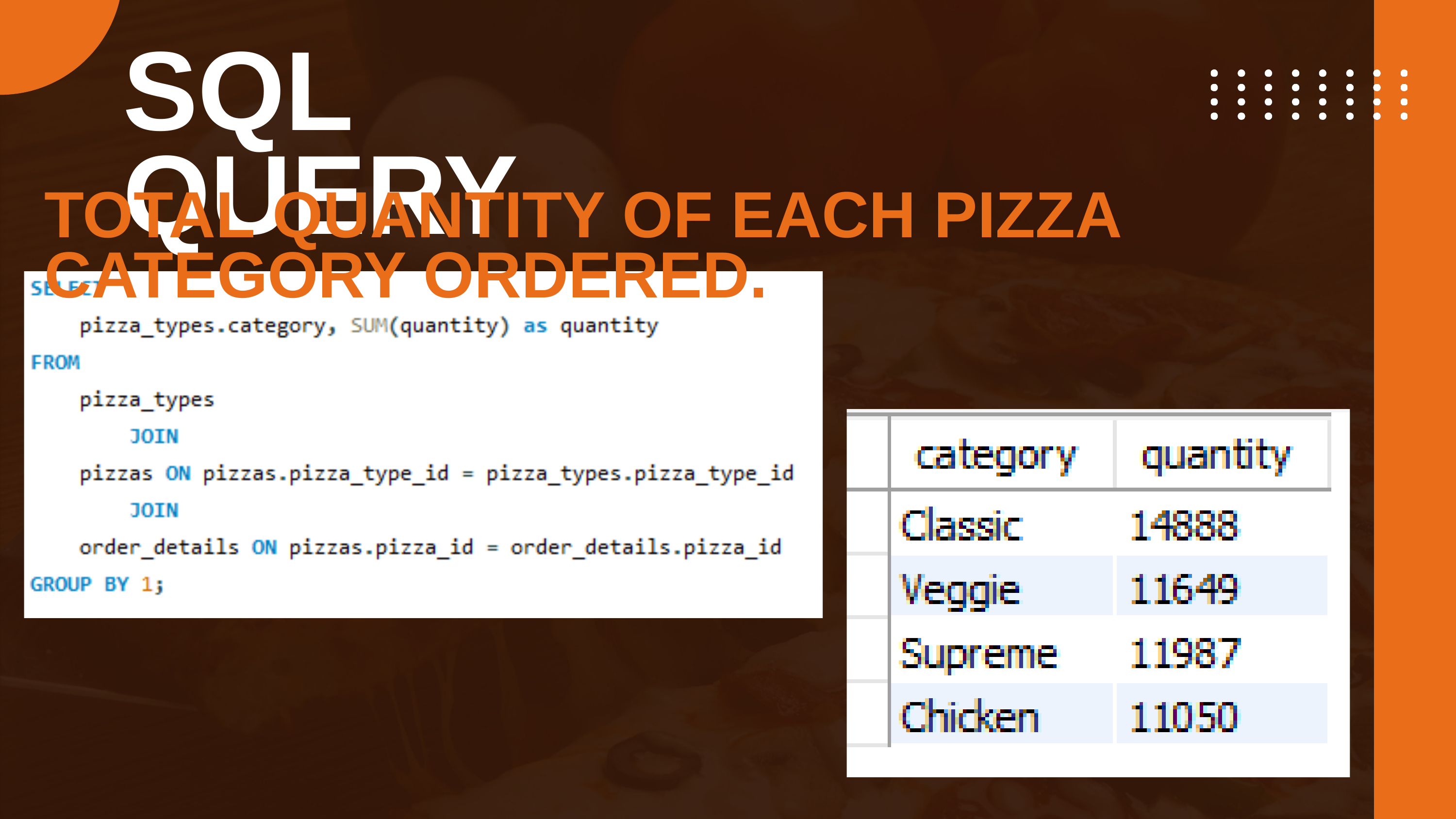

SQL QUERY

TOTAL QUANTITY OF EACH PIZZA CATEGORY ORDERED.